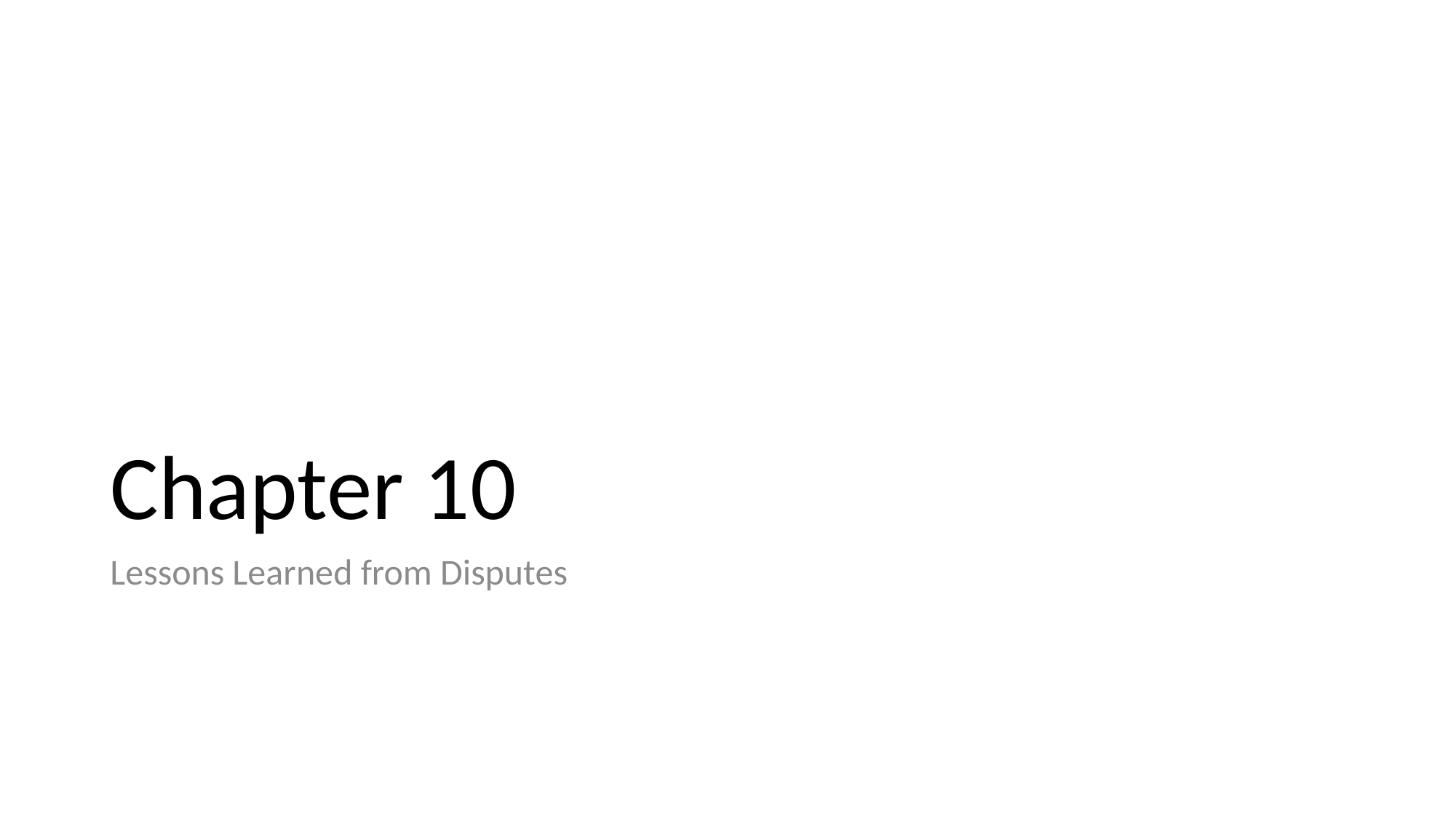

# Chapter 10
Lessons Learned from Disputes